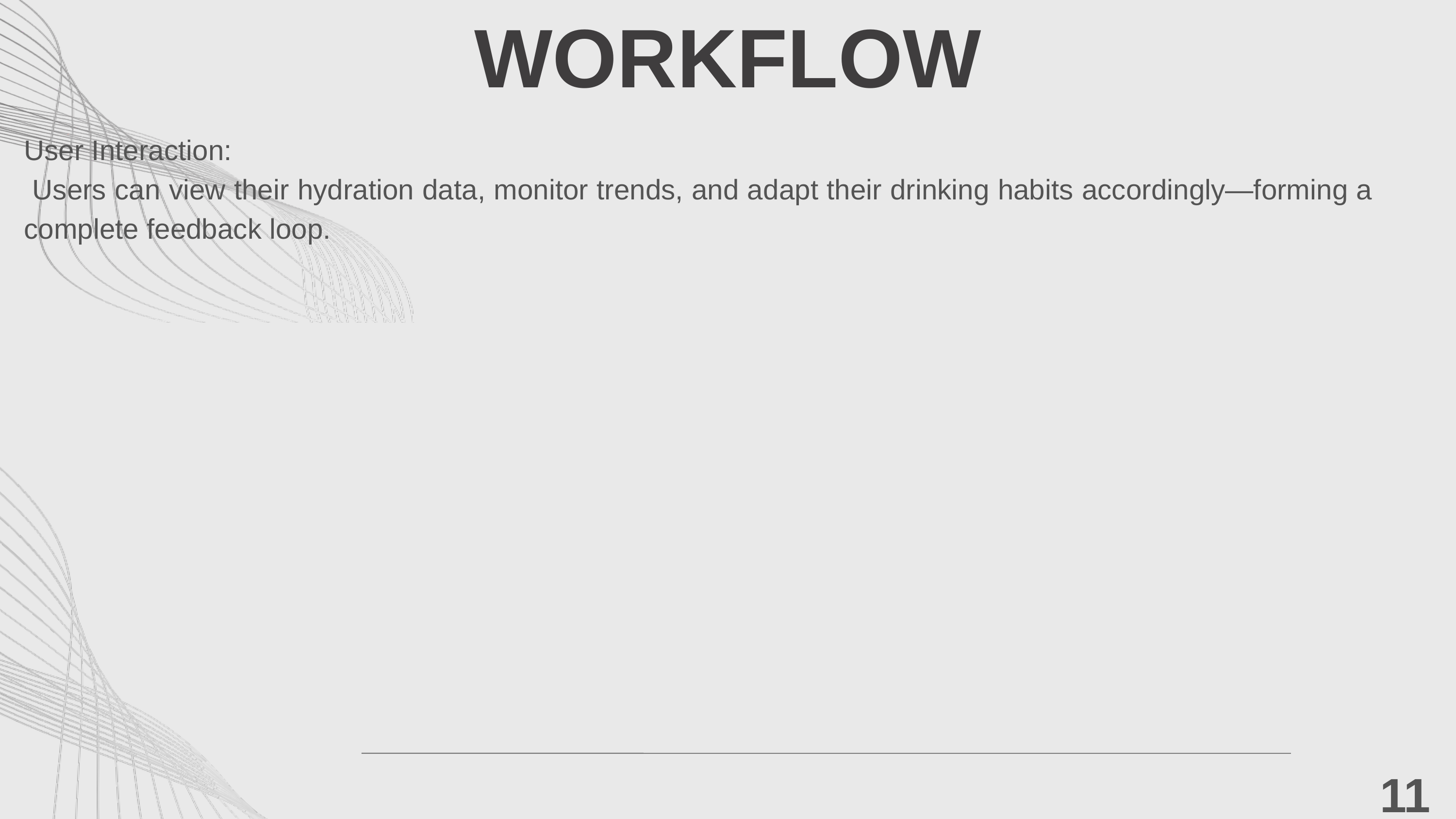

WORKFLOW
User Interaction:
 Users can view their hydration data, monitor trends, and adapt their drinking habits accordingly—forming a complete feedback loop.

11